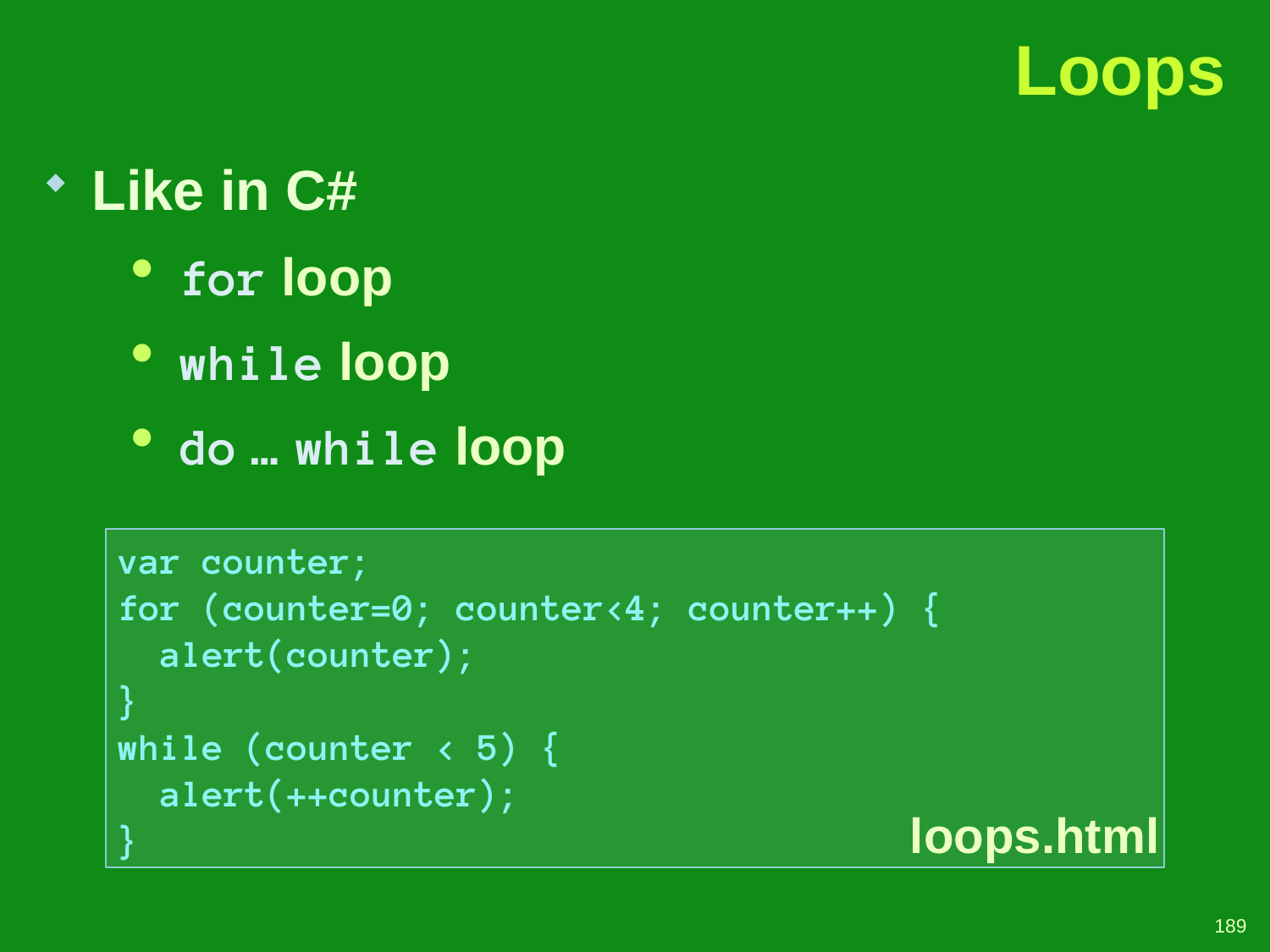

# Loops
Like in C#
for loop
while loop
do … while loop
var counter;
for (counter=0; counter<4; counter++) {
  alert(counter);
}
while (counter < 5) {
  alert(++counter);
}
loops.html
189